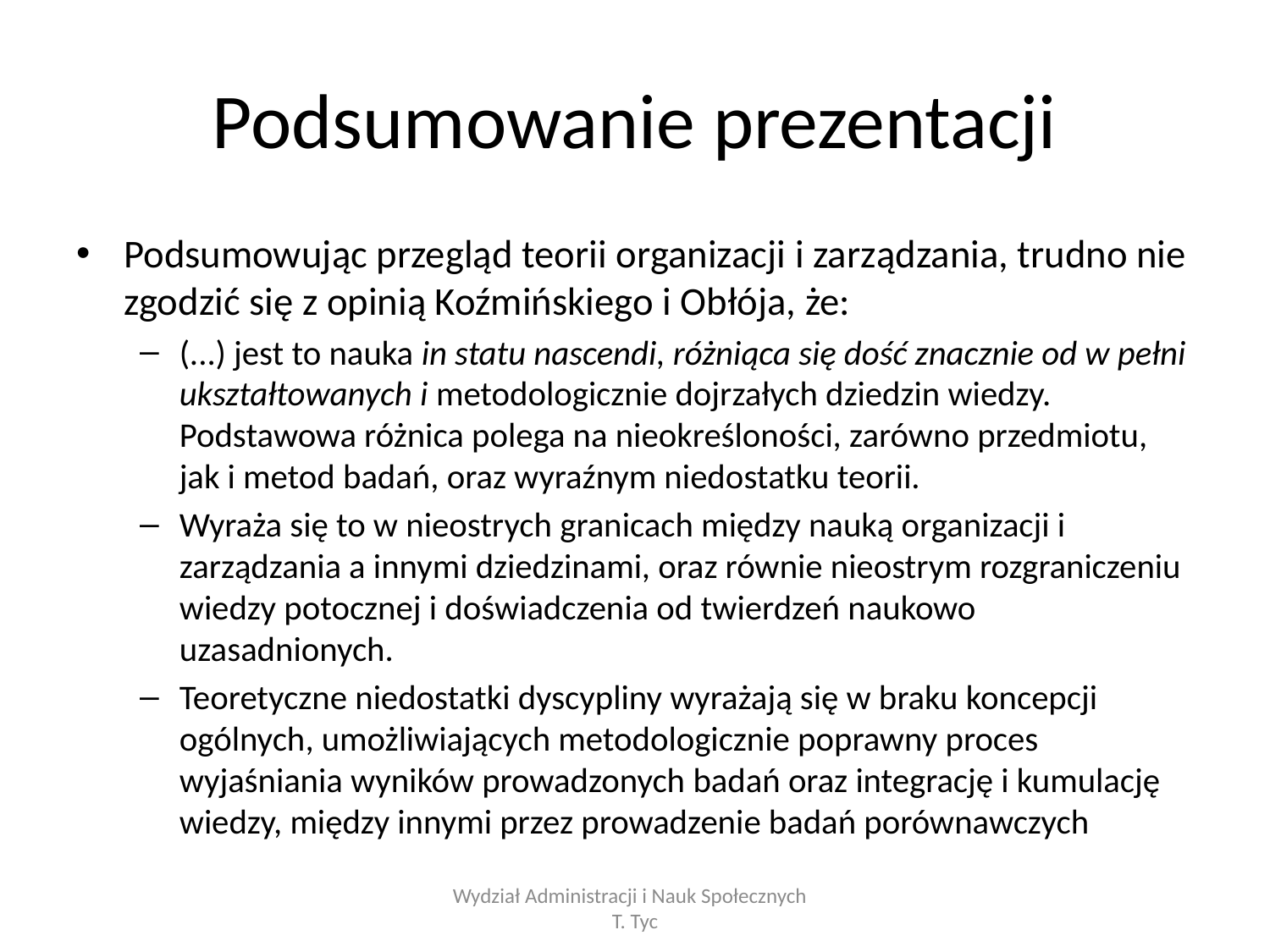

# Podsumowanie prezentacji
Podsumowując przegląd teorii organizacji i zarządzania, trudno nie zgodzić się z opinią Koźmińskiego i Obłója, że:
(...) jest to nauka in statu nascendi, różniąca się dość znacznie od w pełni ukształtowanych i metodologicznie dojrzałych dziedzin wiedzy. Podstawowa różnica polega na nieokreśloności, zarówno przedmiotu, jak i metod badań, oraz wyraźnym niedostatku teorii.
Wyraża się to w nieostrych granicach między nauką organizacji i zarządzania a innymi dziedzinami, oraz równie nieostrym rozgraniczeniu wiedzy potocznej i doświadczenia od twierdzeń naukowo uzasadnionych.
Teoretyczne niedostatki dyscypliny wyrażają się w braku koncepcji ogólnych, umożliwiających metodologicznie poprawny proces wyjaśniania wyników prowadzonych badań oraz integrację i kumulację wiedzy, między innymi przez prowadzenie badań porównawczych
Wydział Administracji i Nauk Społecznych   T. Tyc